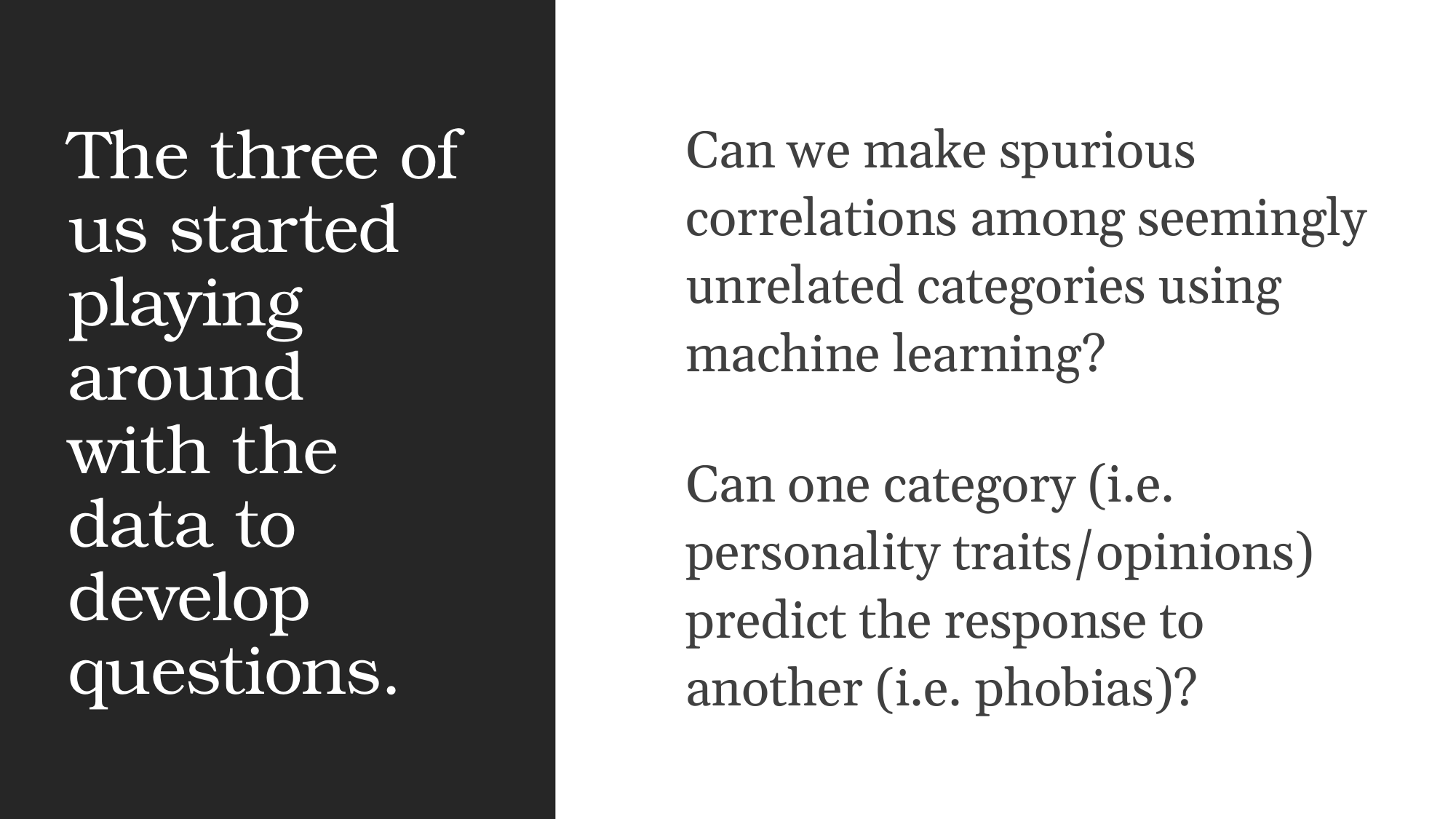

# The three of us started playing around with the data to develop questions.
Can we make spurious correlations among seemingly unrelated categories using machine learning?

Can one category (i.e. personality traits/opinions) predict the response to another (i.e. phobias)?